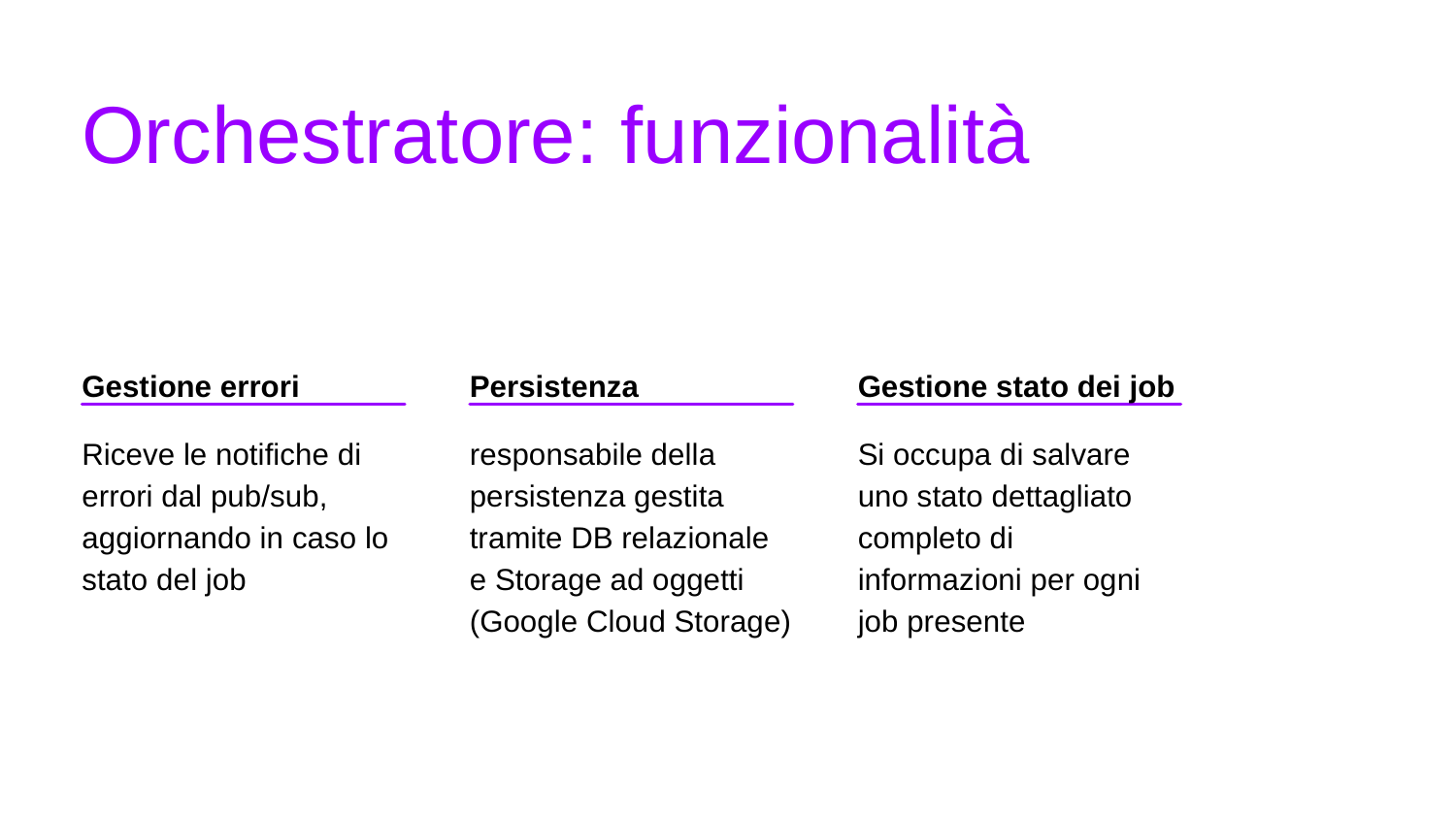

# Orchestratore: funzionalità
Gestione errori
Persistenza
Gestione stato dei job
Riceve le notifiche di errori dal pub/sub, aggiornando in caso lo stato del job
responsabile della persistenza gestita tramite DB relazionale e Storage ad oggetti (Google Cloud Storage)
Si occupa di salvare uno stato dettagliato completo di informazioni per ogni job presente